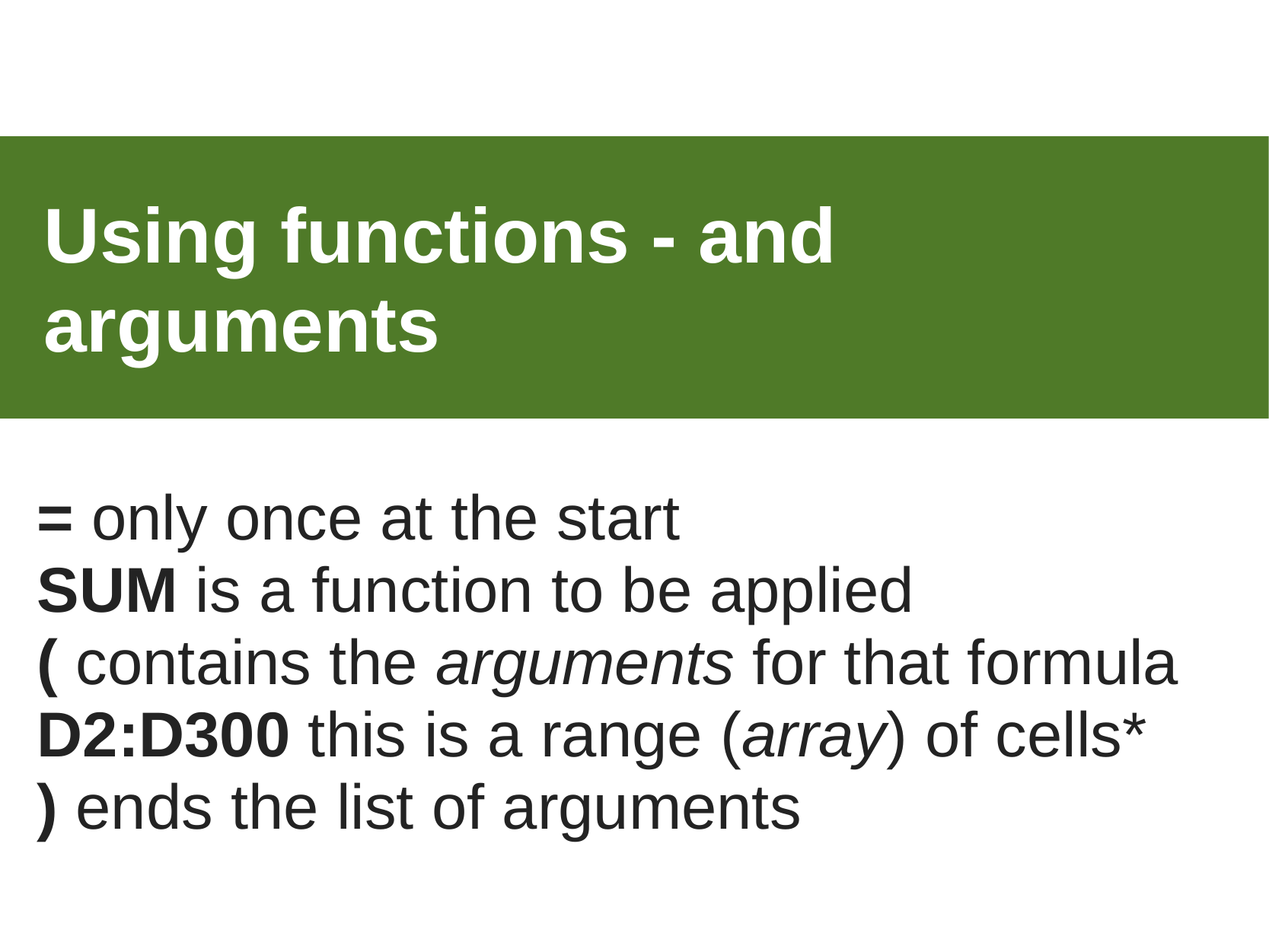

Using functions - and arguments
= only once at the start
SUM is a function to be applied
( contains the arguments for that formula
D2:D300 this is a range (array) of cells*
) ends the list of arguments